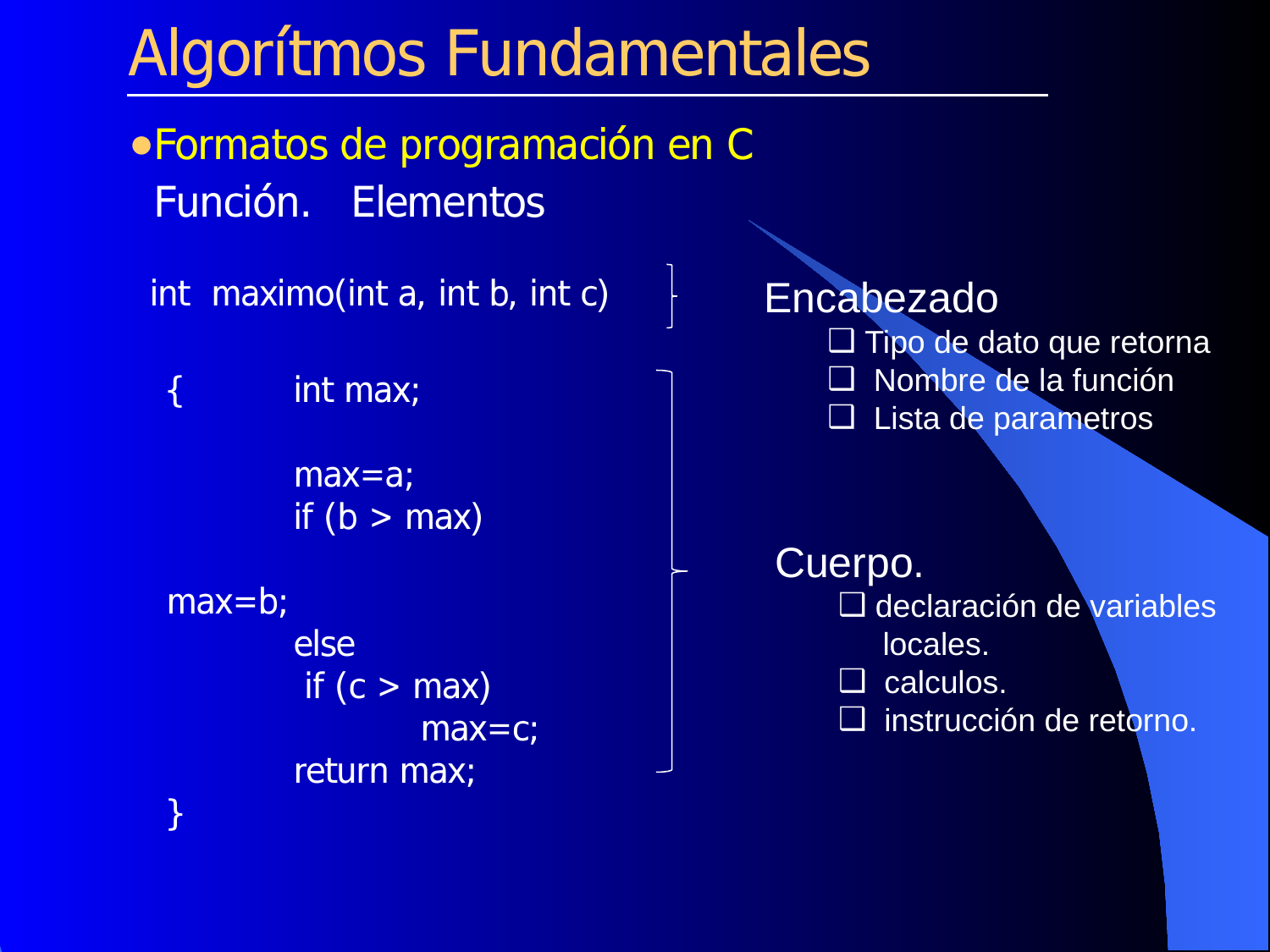

Algorítmos Fundamentales
Formatos de programación en C
Función.   Elementos
int  maximo(int a, int b, int c)

Encabezado
 Tipo de dato que retorna
  Nombre de la función
  Lista de parametros
{	int max;

	max=a;
	if (b > max)
		max=b;
	else
	 if (c > max)
		max=c;
	return max;
}

Cuerpo.
 declaración de variables
     locales.
  calculos.
  instrucción de retorno.